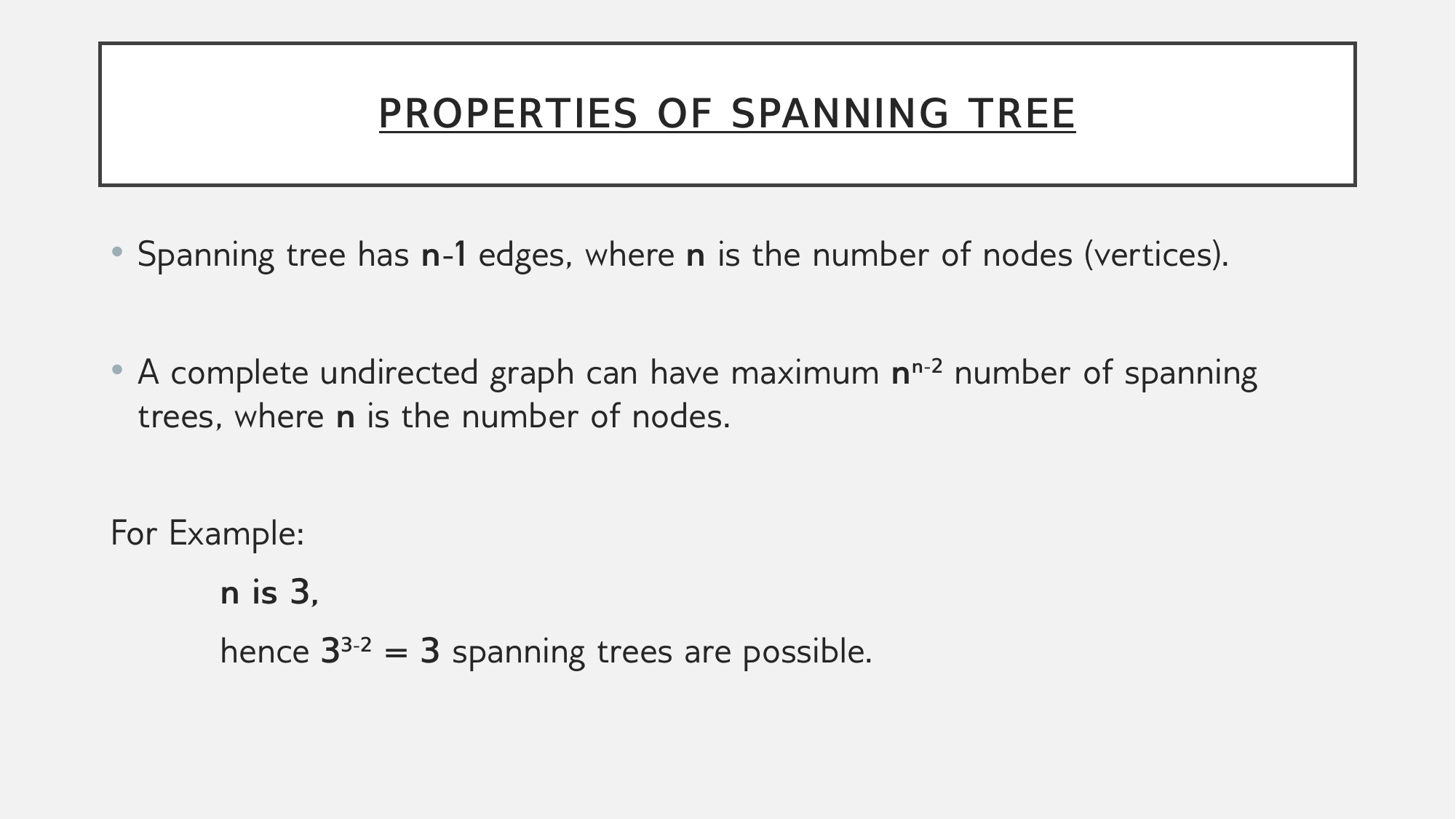

# Properties of Spanning Tree
Spanning tree has n-1 edges, where n is the number of nodes (vertices).

A complete undirected graph can have maximum nn-2 number of spanning trees, where n is the number of nodes.

For Example:
	n is 3,
	hence 33−2 = 3 spanning trees are possible.